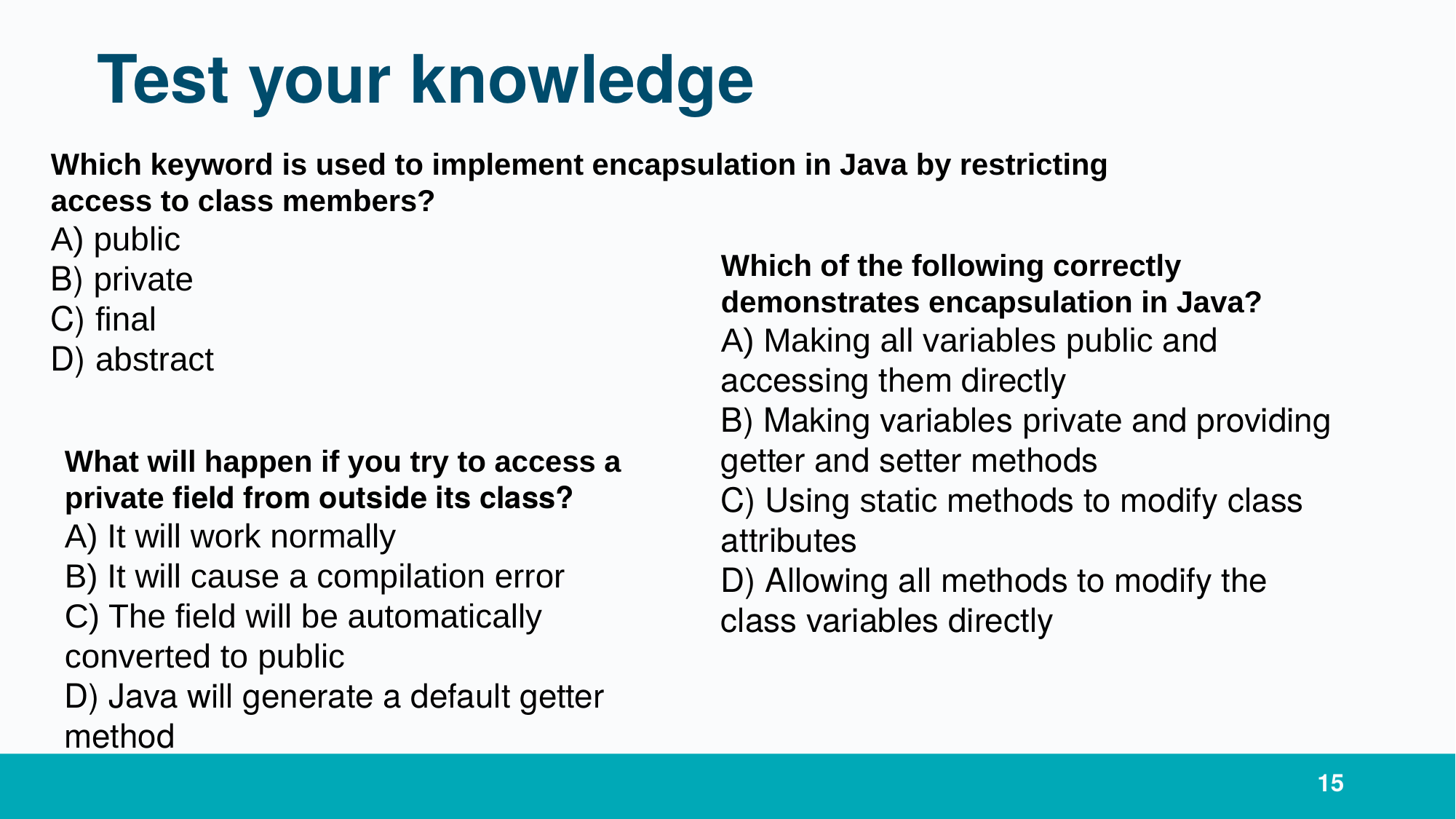

Test your knowledge
Which keyword is used to implement encapsulation in Java by restricting access to class members?
A) public
B) private
C) final
D) abstract
Which of the following correctly demonstrates encapsulation in Java?
A) Making all variables public and accessing them directly
B) Making variables private and providing getter and setter methods
C) Using static methods to modify class attributes
D) Allowing all methods to modify the class variables directly
What will happen if you try to access a private field from outside its class?
A) It will work normally
B) It will cause a compilation error
C) The field will be automatically converted to public
D) Java will generate a default getter method
15